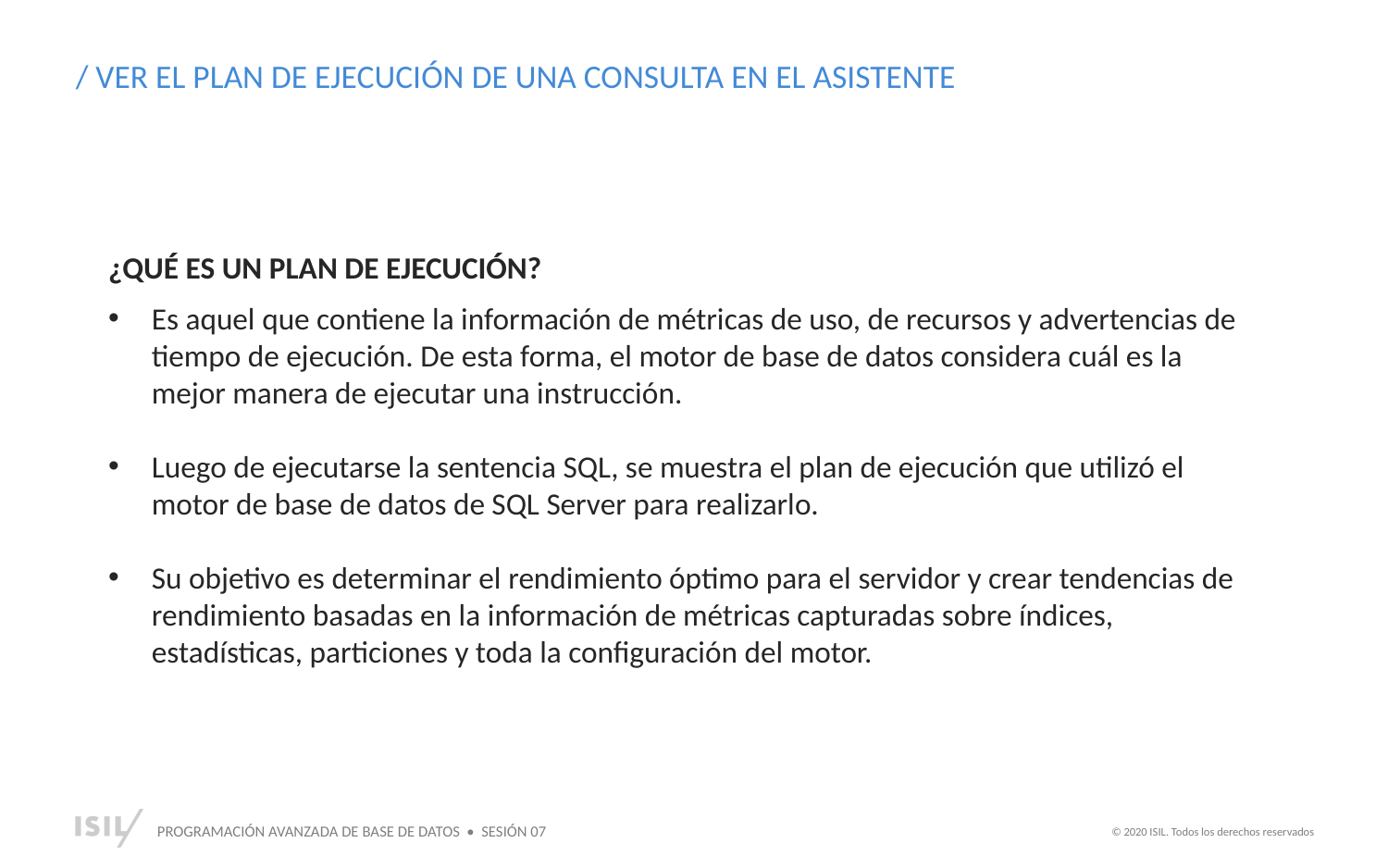

/ VER EL PLAN DE EJECUCIÓN DE UNA CONSULTA EN EL ASISTENTE
¿QUÉ ES UN PLAN DE EJECUCIÓN?

Es aquel que contiene la información de métricas de uso, de recursos y advertencias de tiempo de ejecución. De esta forma, el motor de base de datos considera cuál es la mejor manera de ejecutar una instrucción.

Luego de ejecutarse la sentencia SQL, se muestra el plan de ejecución que utilizó el motor de base de datos de SQL Server para realizarlo.

Su objetivo es determinar el rendimiento óptimo para el servidor y crear tendencias de rendimiento basadas en la información de métricas capturadas sobre índices, estadísticas, particiones y toda la configuración del motor.